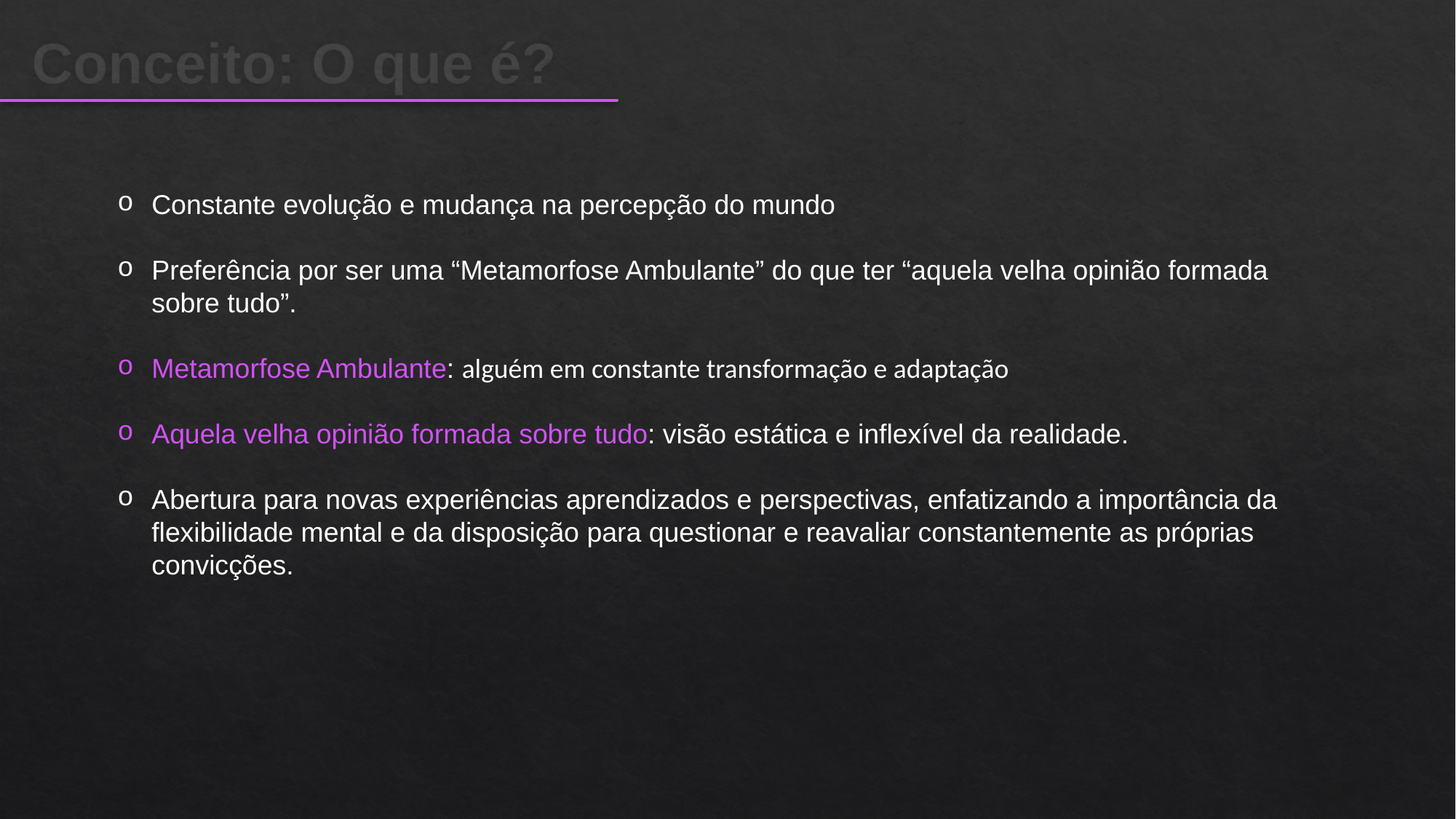

Conceito: O que é?
Constante evolução e mudança na percepção do mundo

Preferência por ser uma “Metamorfose Ambulante” do que ter “aquela velha opinião formada sobre tudo”.

Metamorfose Ambulante: alguém em constante transformação e adaptação

Aquela velha opinião formada sobre tudo: visão estática e inflexível da realidade.

Abertura para novas experiências aprendizados e perspectivas, enfatizando a importância da flexibilidade mental e da disposição para questionar e reavaliar constantemente as próprias convicções.